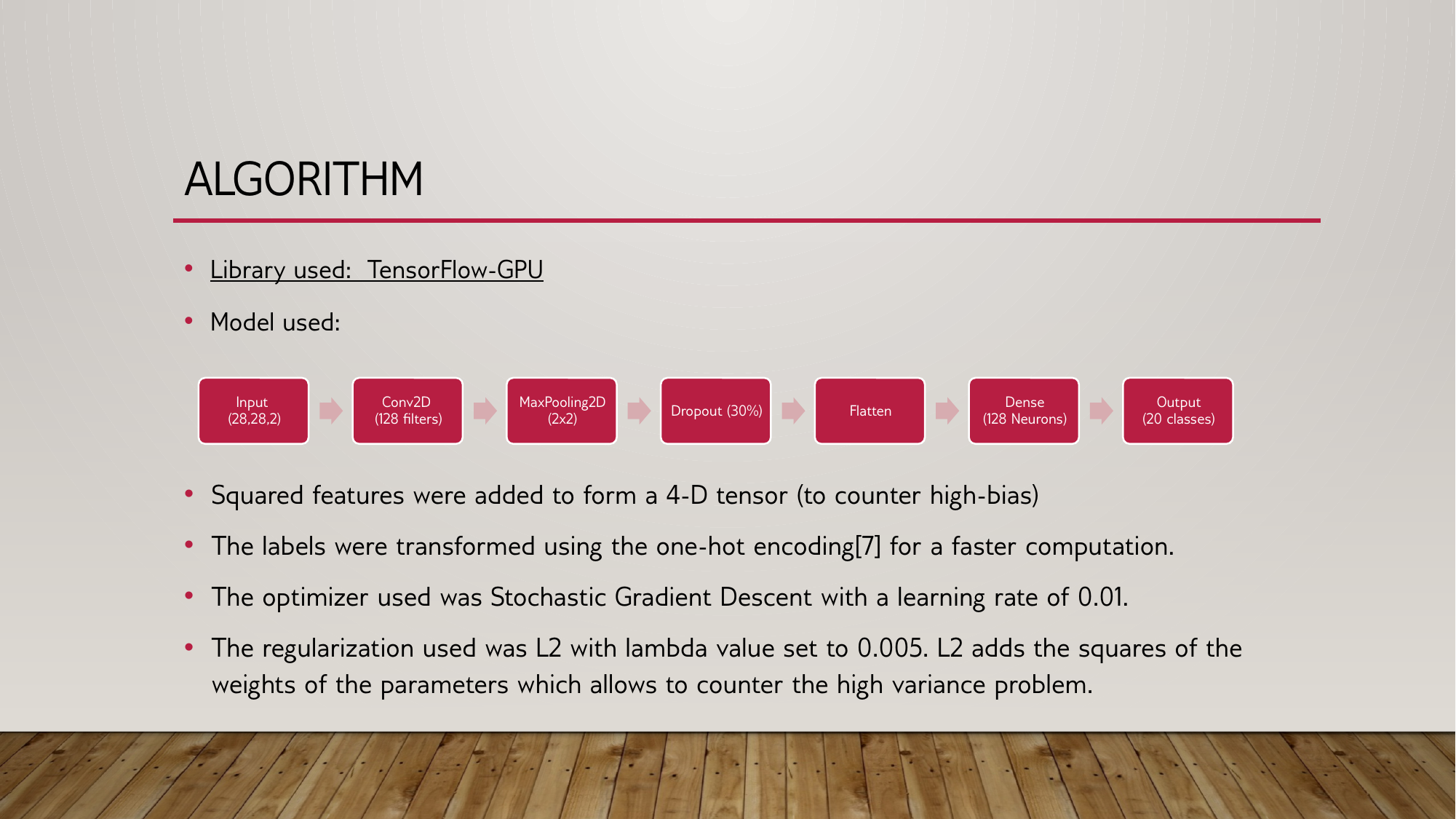

# Algorithm
Library used:  TensorFlow-GPU
Model used:
Input
(28,28,2)

Conv2D
(128 filters)

MaxPooling2D (2x2)

Dropout (30%)

Flatten

Dense
(128 Neurons)

Output
(20 classes)
Squared features were added to form a 4-D tensor (to counter high-bias)
The labels were transformed using the one-hot encoding[7] for a faster computation.
The optimizer used was Stochastic Gradient Descent with a learning rate of 0.01.
The regularization used was L2 with lambda value set to 0.005. L2 adds the squares of the weights of the parameters which allows to counter the high variance problem.